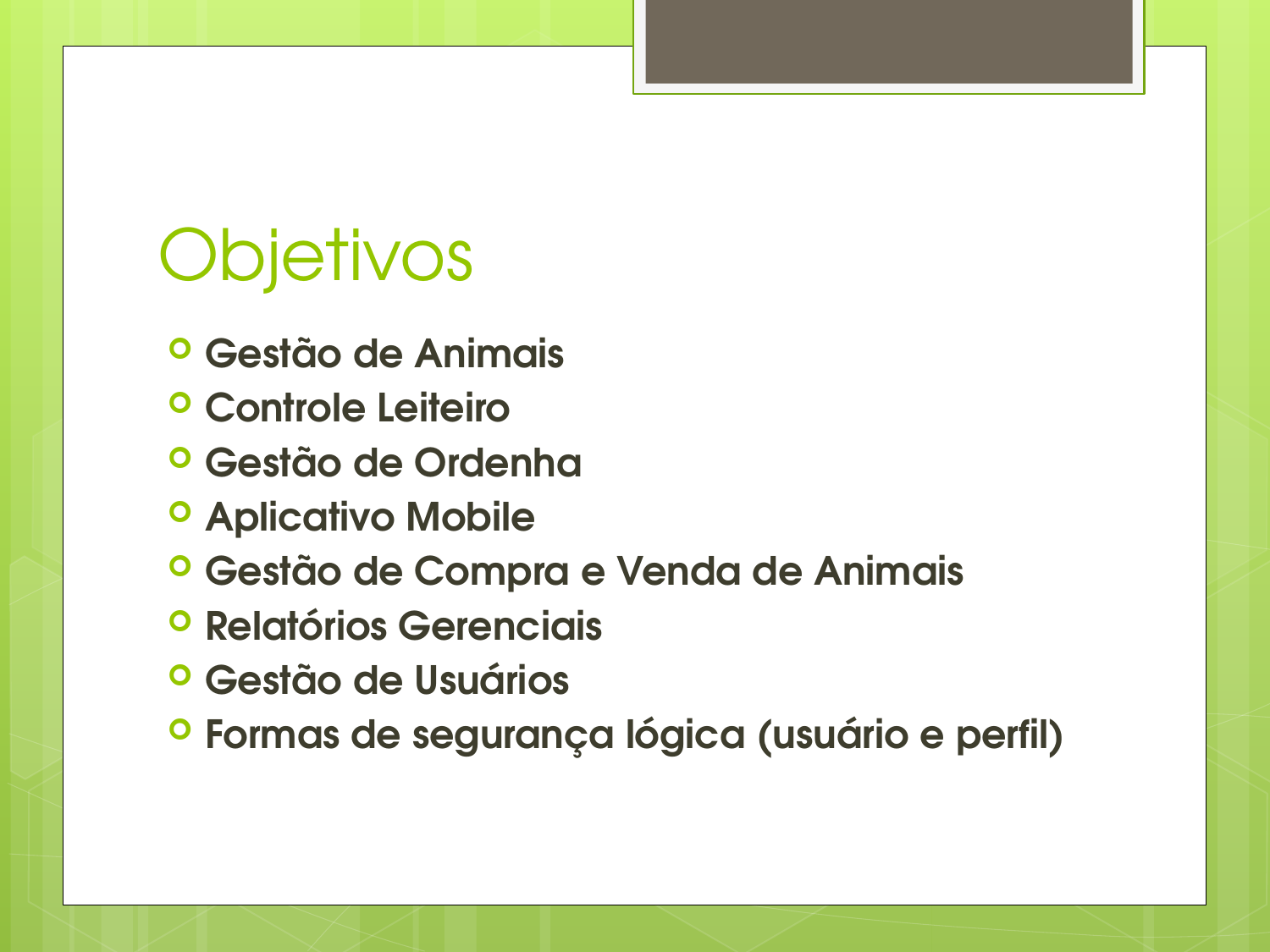

# Objetivos
Gestão de Animais
Controle Leiteiro
Gestão de Ordenha
Aplicativo Mobile
Gestão de Compra e Venda de Animais
Relatórios Gerenciais
Gestão de Usuários
Formas de segurança lógica (usuário e perfil)